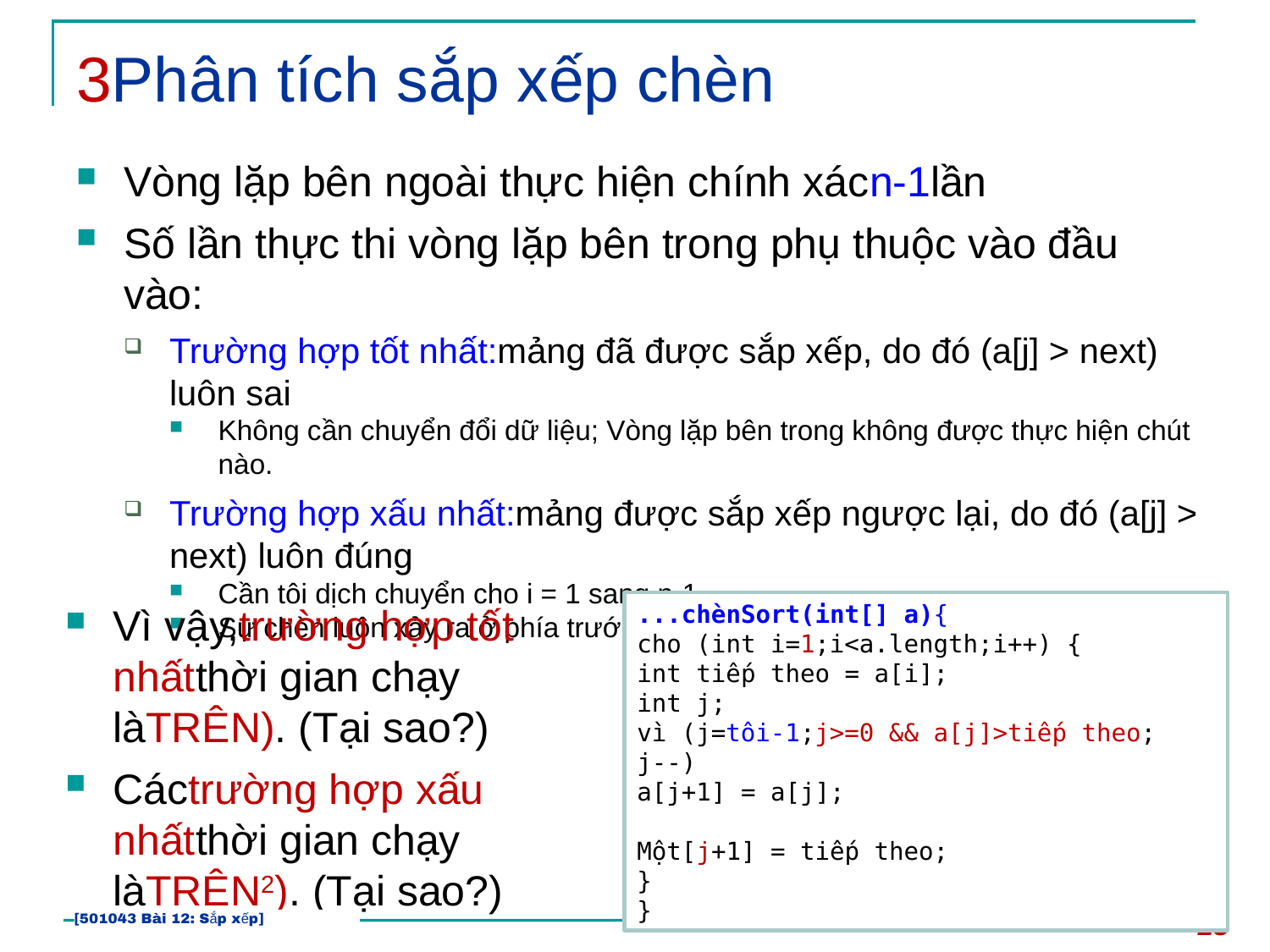

# 3Phân tích sắp xếp chèn
Vòng lặp bên ngoài thực hiện chính xácn-1lần
Số lần thực thi vòng lặp bên trong phụ thuộc vào đầu vào:
Trường hợp tốt nhất:mảng đã được sắp xếp, do đó (a[j] > next) luôn sai
Không cần chuyển đổi dữ liệu; Vòng lặp bên trong không được thực hiện chút nào.
Trường hợp xấu nhất:mảng được sắp xếp ngược lại, do đó (a[j] > next) luôn đúng
Cần tôi dịch chuyển cho i = 1 sang n-1.
Sự chèn luôn xảy ra ở phía trước.
Vì vậy,trường hợp tốt nhấtthời gian chạy làTRÊN). (Tại sao?)
Cáctrường hợp xấu nhấtthời gian chạy làTRÊN2). (Tại sao?)
...chènSort(int[] a){
cho (int i=1;i<a.length;i++) {
int tiếp theo = a[i];
int j;
vì (j=tôi-1;j>=0 && a[j]>tiếp theo; j--)
a[j+1] = a[j];

Một[j+1] = tiếp theo;
}
}
28
[501043 Bài 12: Sắp xếp]